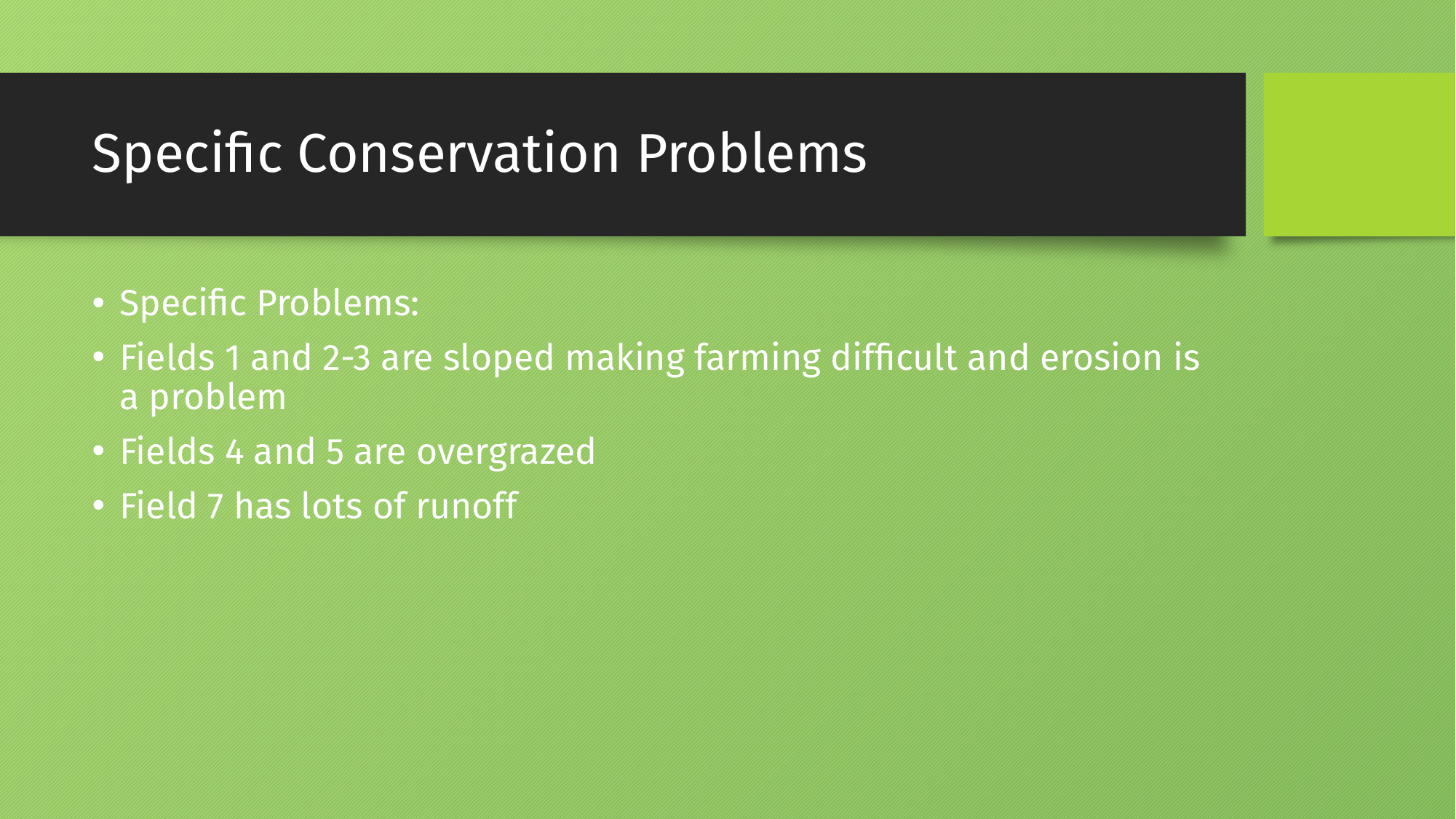

# Specific Conservation Problems
Specific Problems:
Fields 1 and 2-3 are sloped making farming difficult and erosion is a problem
Fields 4 and 5 are overgrazed
Field 7 has lots of runoff